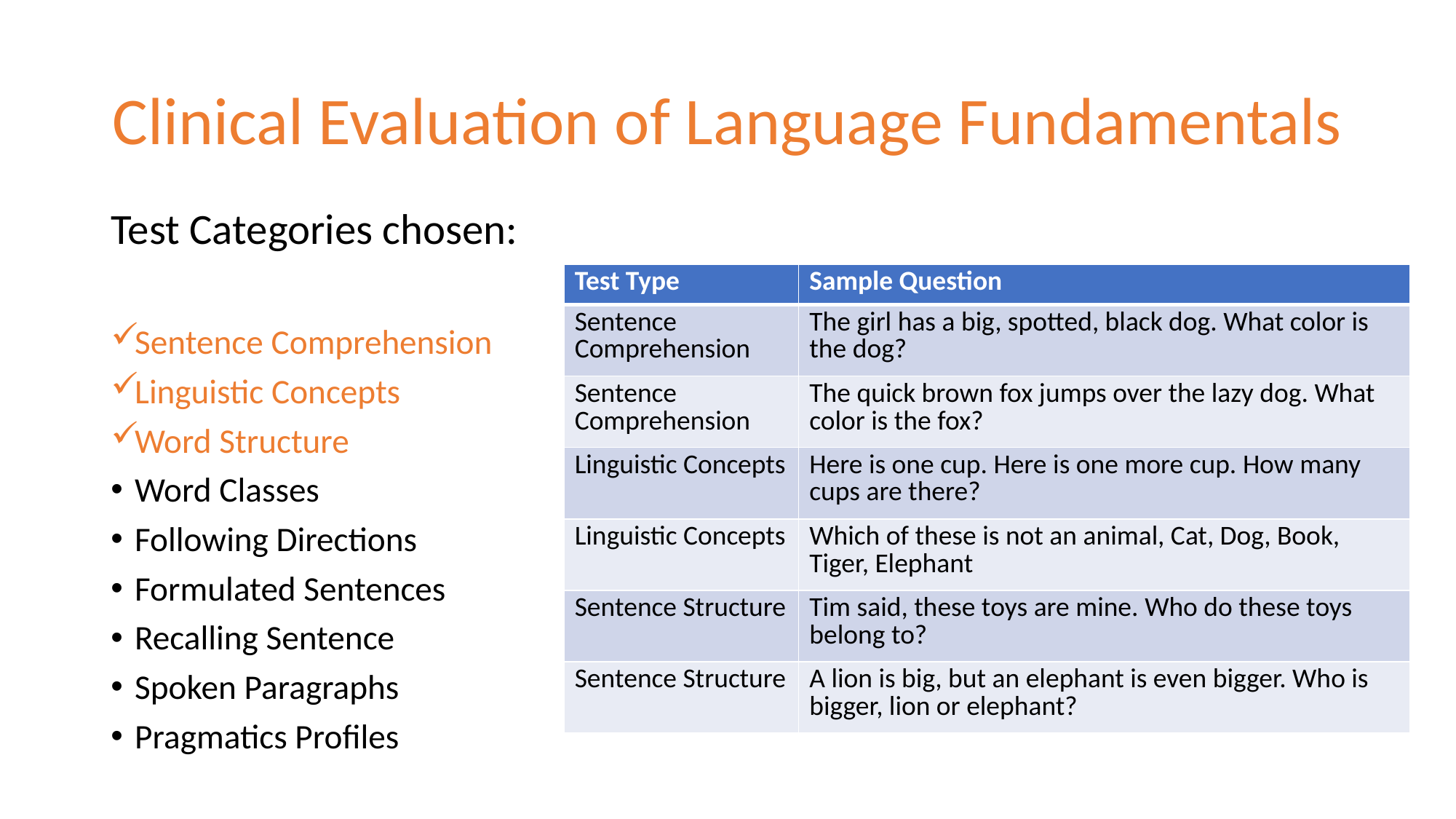

# Clinical Evaluation of Language Fundamentals
Test Categories chosen:

Sentence Comprehension
Linguistic Concepts
Word Structure
Word Classes
Following Directions
Formulated Sentences
Recalling Sentence
Spoken Paragraphs
Pragmatics Profiles
| Test Type | Sample Question |
| --- | --- |
| Sentence Comprehension | The girl has a big, spotted, black dog. What color is the dog? |
| Sentence Comprehension | The quick brown fox jumps over the lazy dog. What color is the fox? |
| Linguistic Concepts | Here is one cup. Here is one more cup. How many cups are there? |
| Linguistic Concepts | Which of these is not an animal, Cat, Dog, Book, Tiger, Elephant |
| Sentence Structure | Tim said, these toys are mine. Who do these toys belong to? |
| Sentence Structure | A lion is big, but an elephant is even bigger. Who is bigger, lion or elephant? |